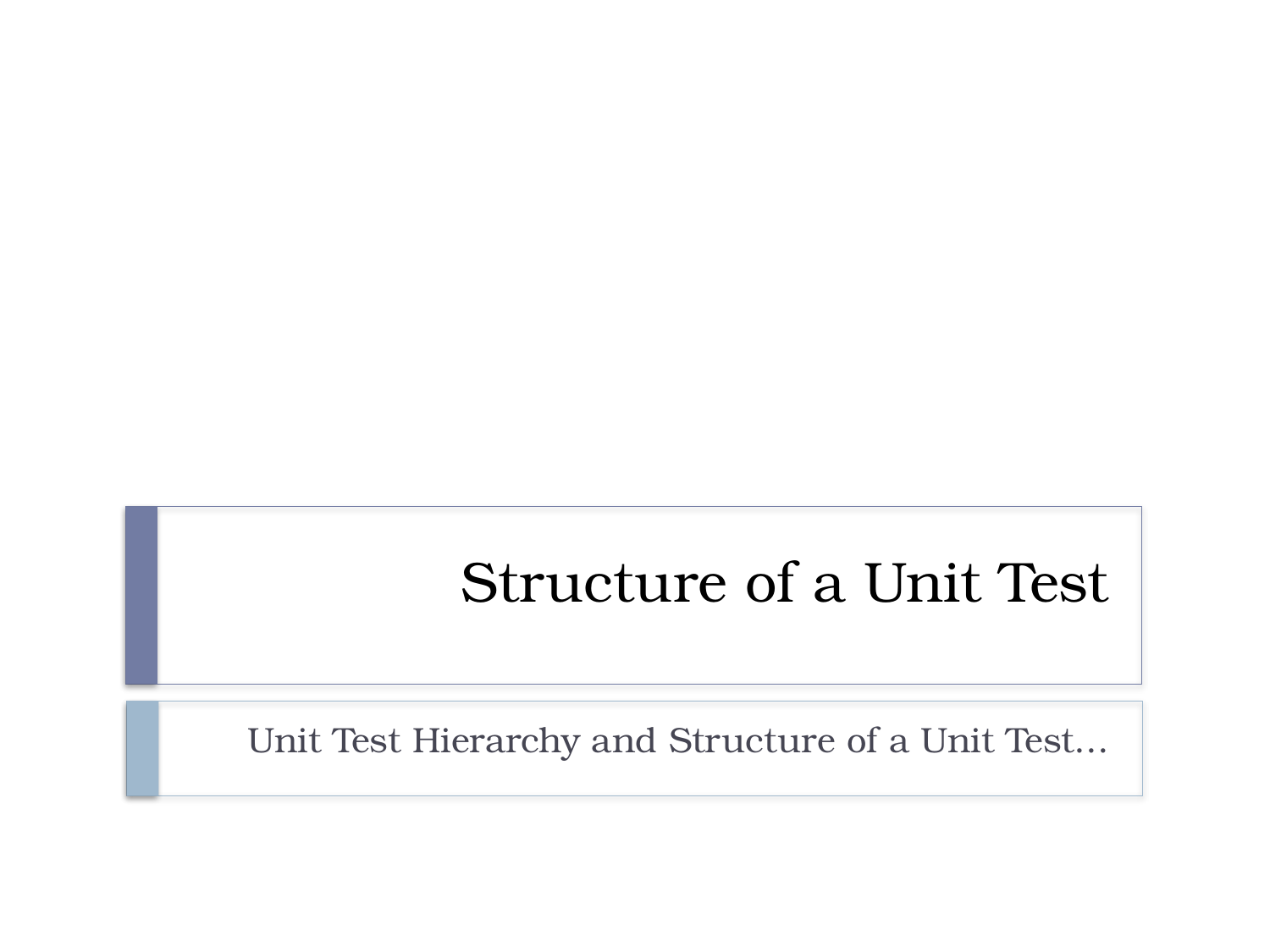

# Structure of a Unit Test
Unit Test Hierarchy and Structure of a Unit Test…